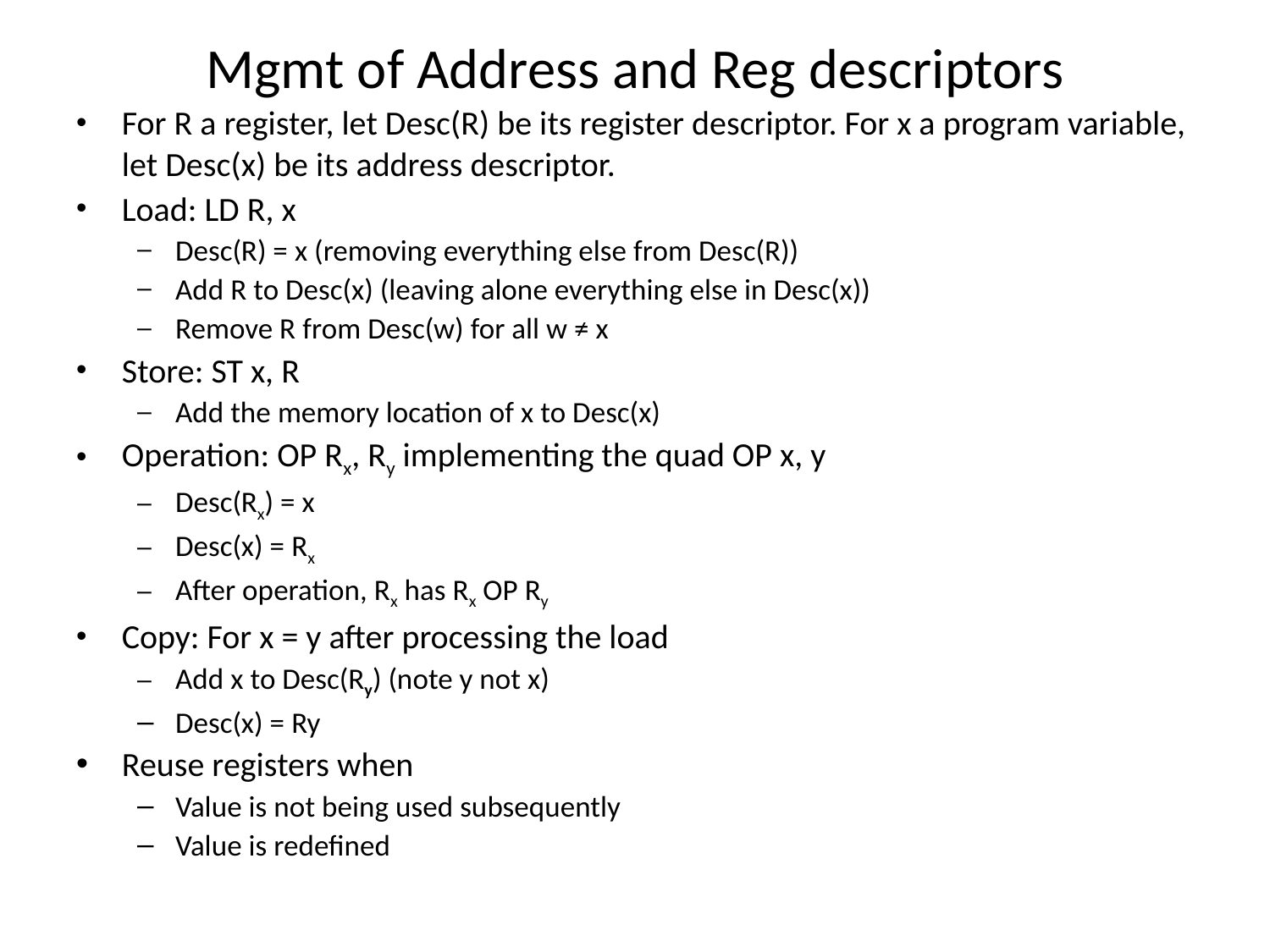

# Mgmt of Address and Reg descriptors
For R a register, let Desc(R) be its register descriptor. For x a program variable, let Desc(x) be its address descriptor.
Load: LD R, x
Desc(R) = x (removing everything else from Desc(R))
Add R to Desc(x) (leaving alone everything else in Desc(x))
Remove R from Desc(w) for all w ≠ x
Store: ST x, R
Add the memory location of x to Desc(x)
Operation: OP Rx, Ry implementing the quad OP x, y
Desc(Rx) = x
Desc(x) = Rx
After operation, Rx has Rx OP Ry
Copy: For x = y after processing the load
Add x to Desc(Ry) (note y not x)
Desc(x) = Ry
Reuse registers when
Value is not being used subsequently
Value is redefined